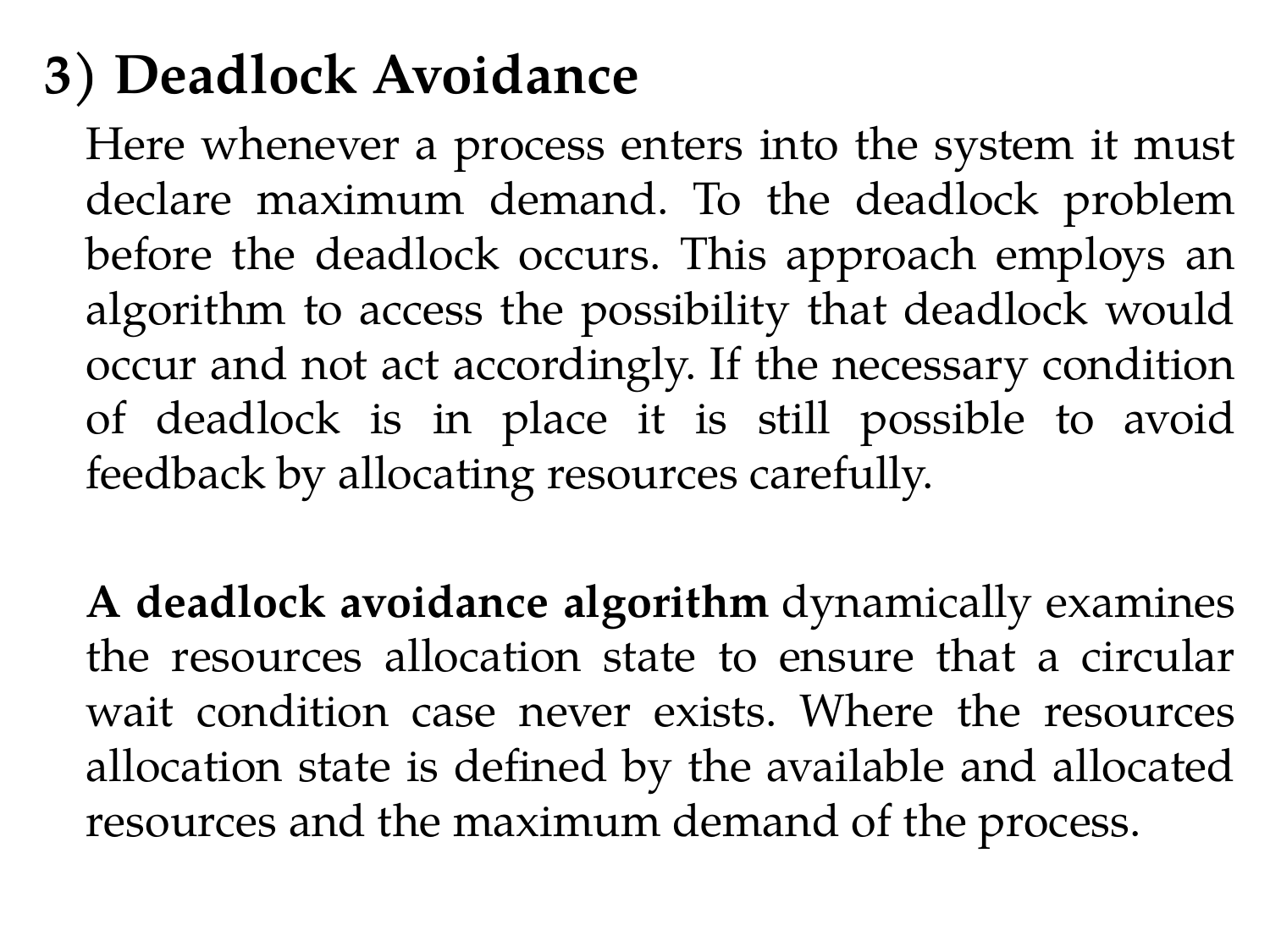

3) Deadlock Avoidance
	Here whenever a process enters into the system it must declare maximum demand. To the deadlock problem before the deadlock occurs. This approach employs an algorithm to access the possibility that deadlock would occur and not act accordingly. If the necessary condition of deadlock is in place it is still possible to avoid feedback by allocating resources carefully.

	A deadlock avoidance algorithm dynamically examines the resources allocation state to ensure that a circular wait condition case never exists. Where the resources allocation state is defined by the available and allocated resources and the maximum demand of the process.